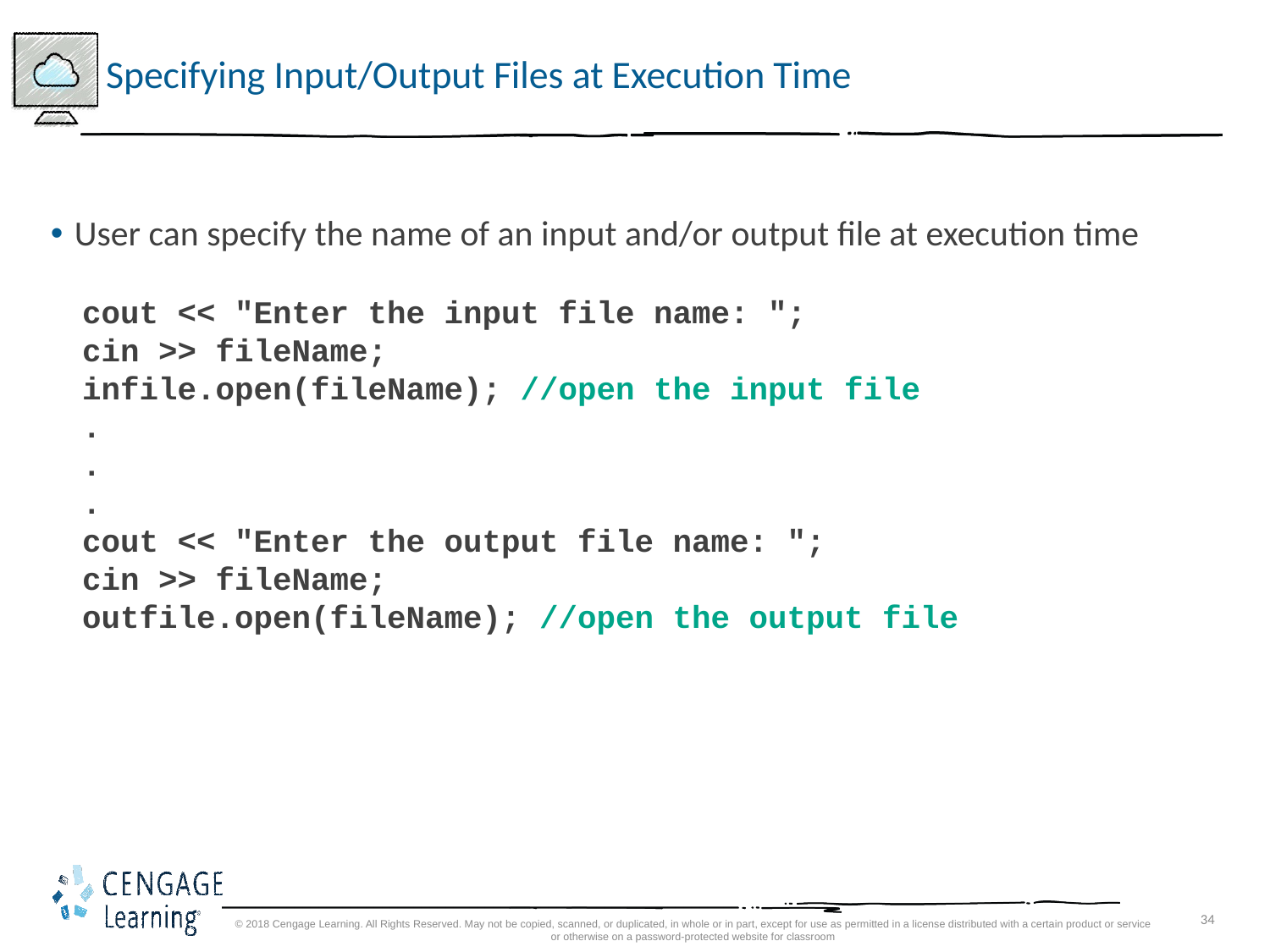

# Specifying Input/Output Files at Execution Time
User can specify the name of an input and/or output file at execution time

cout << "Enter the input file name: ";
cin >> fileName;
infile.open(fileName); //open the input file
.
.
.
cout << "Enter the output file name: ";
cin >> fileName;
outfile.open(fileName); //open the output file

© 2018 Cengage Learning. All Rights Reserved. May not be copied, scanned, or duplicated, in whole or in part, except for use as permitted in a license distributed with a certain product or service or otherwise on a password-protected website for classroom